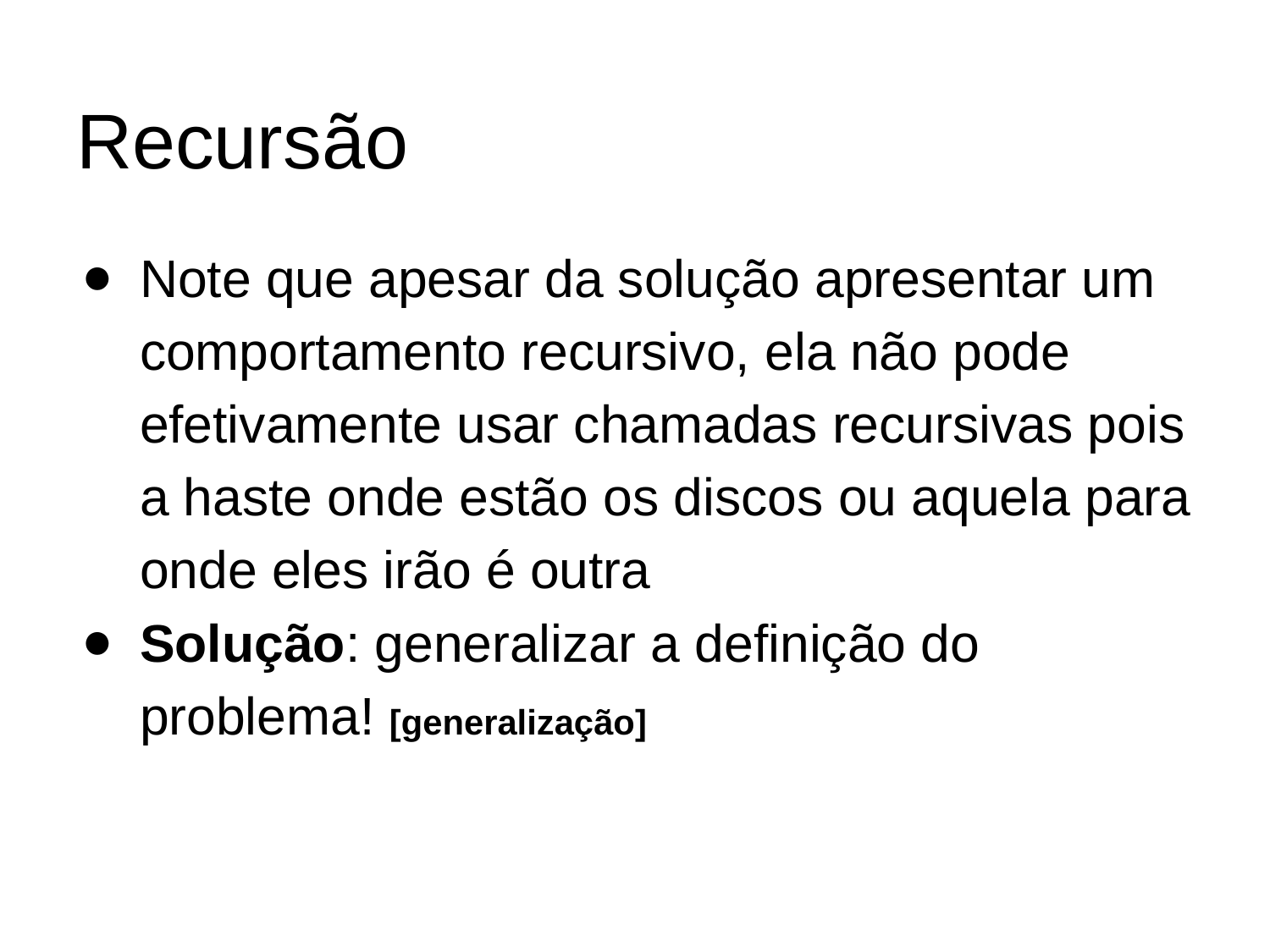

# Recursão
Note que apesar da solução apresentar um comportamento recursivo, ela não pode efetivamente usar chamadas recursivas pois a haste onde estão os discos ou aquela para onde eles irão é outra
Solução: generalizar a definição do problema! [generalização]